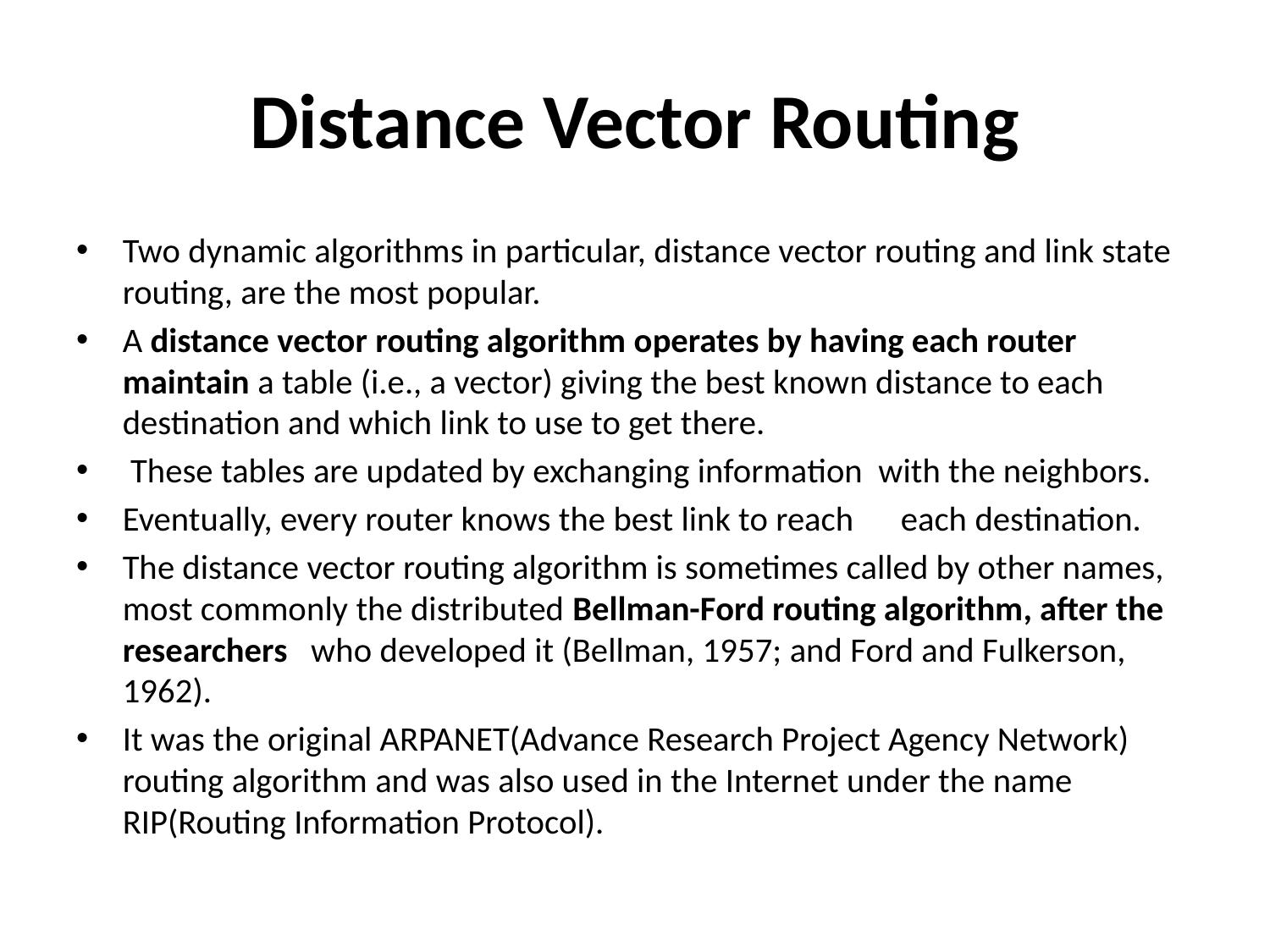

# Distance Vector Routing
Two dynamic algorithms in particular, distance vector routing and link state routing, are the most popular.
A distance vector routing algorithm operates by having each router maintain a table (i.e., a vector) giving the best known distance to each destination and which link to use to get there.
 These tables are updated by exchanging information  with the neighbors.
Eventually, every router knows the best link to reach      each destination.
The distance vector routing algorithm is sometimes called by other names, most commonly the distributed Bellman-Ford routing algorithm, after the researchers   who developed it (Bellman, 1957; and Ford and Fulkerson, 1962).
It was the original ARPANET(Advance Research Project Agency Network) routing algorithm and was also used in the Internet under the name RIP(Routing Information Protocol).